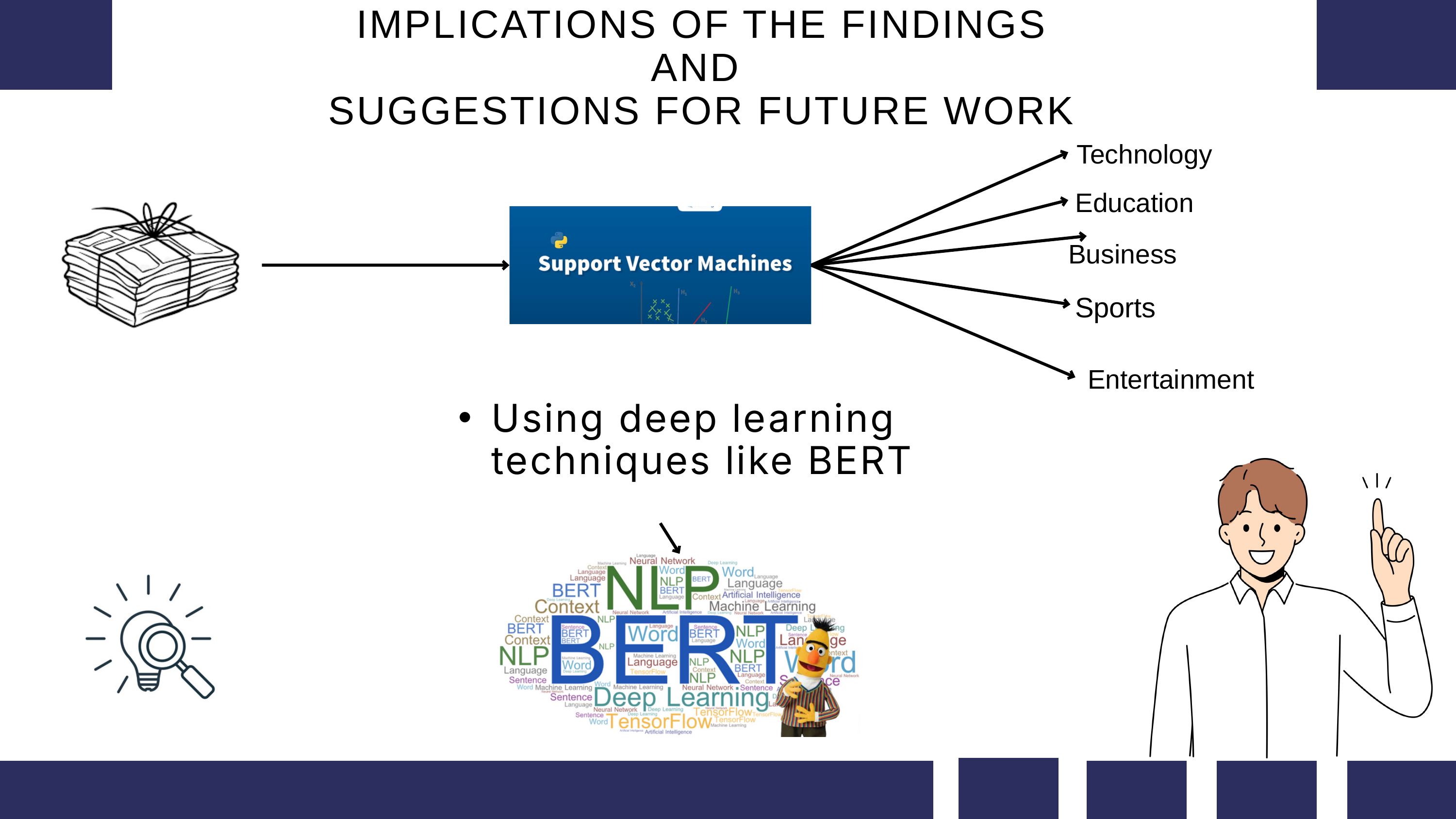

IMPLICATIONS OF THE FINDINGS
AND
SUGGESTIONS FOR FUTURE WORK
Technology

Education

Business

Sports
Entertainment
Using deep learning techniques like BERT